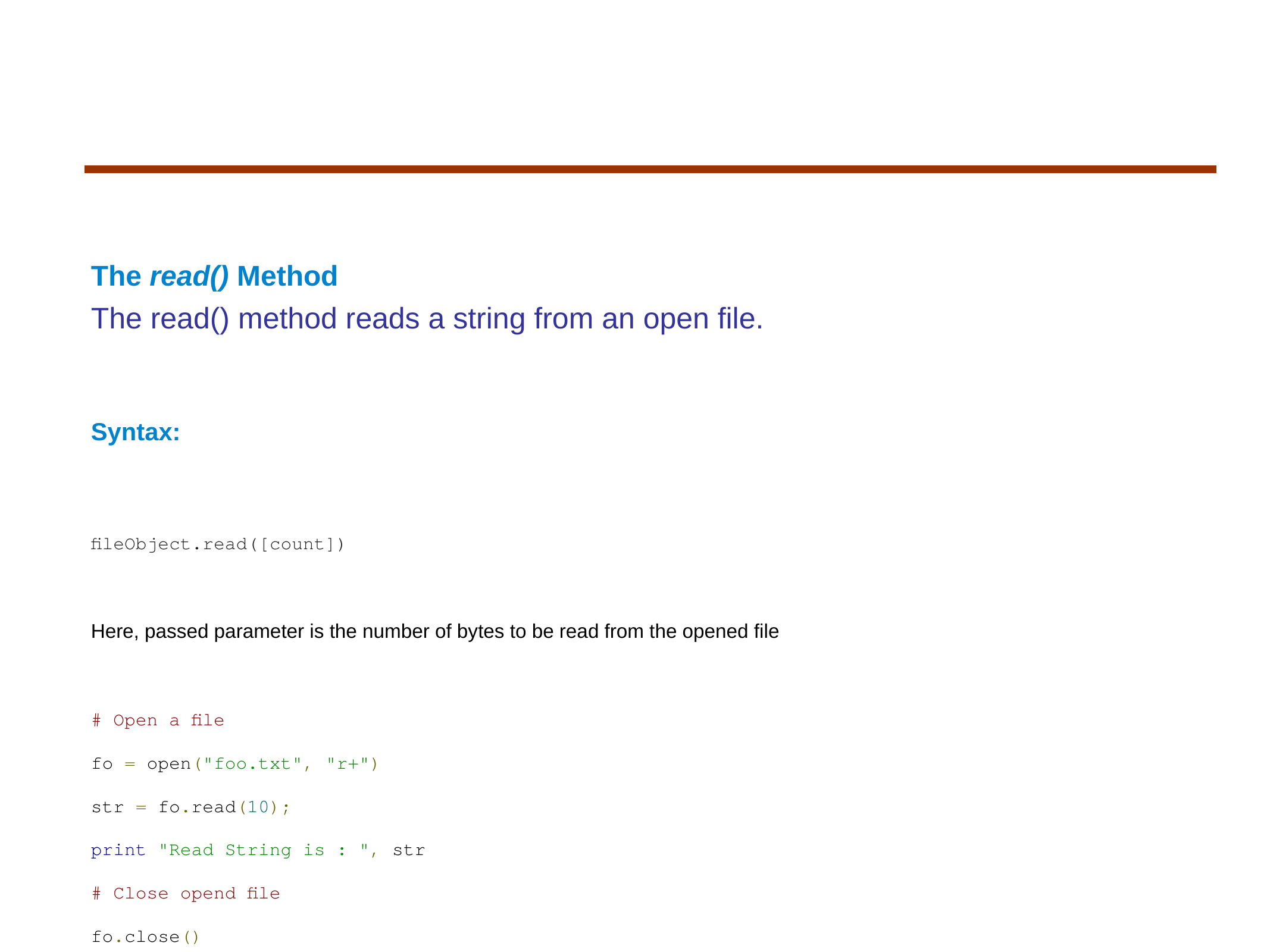

The read() Method
The read() method reads a string from an open file.

Syntax:

fileObject.read([count])

Here, passed parameter is the number of bytes to be read from the opened file

# Open a file
fo = open("foo.txt", "r+")
str = fo.read(10);
print "Read String is : ", str
# Close opend file
fo.close()